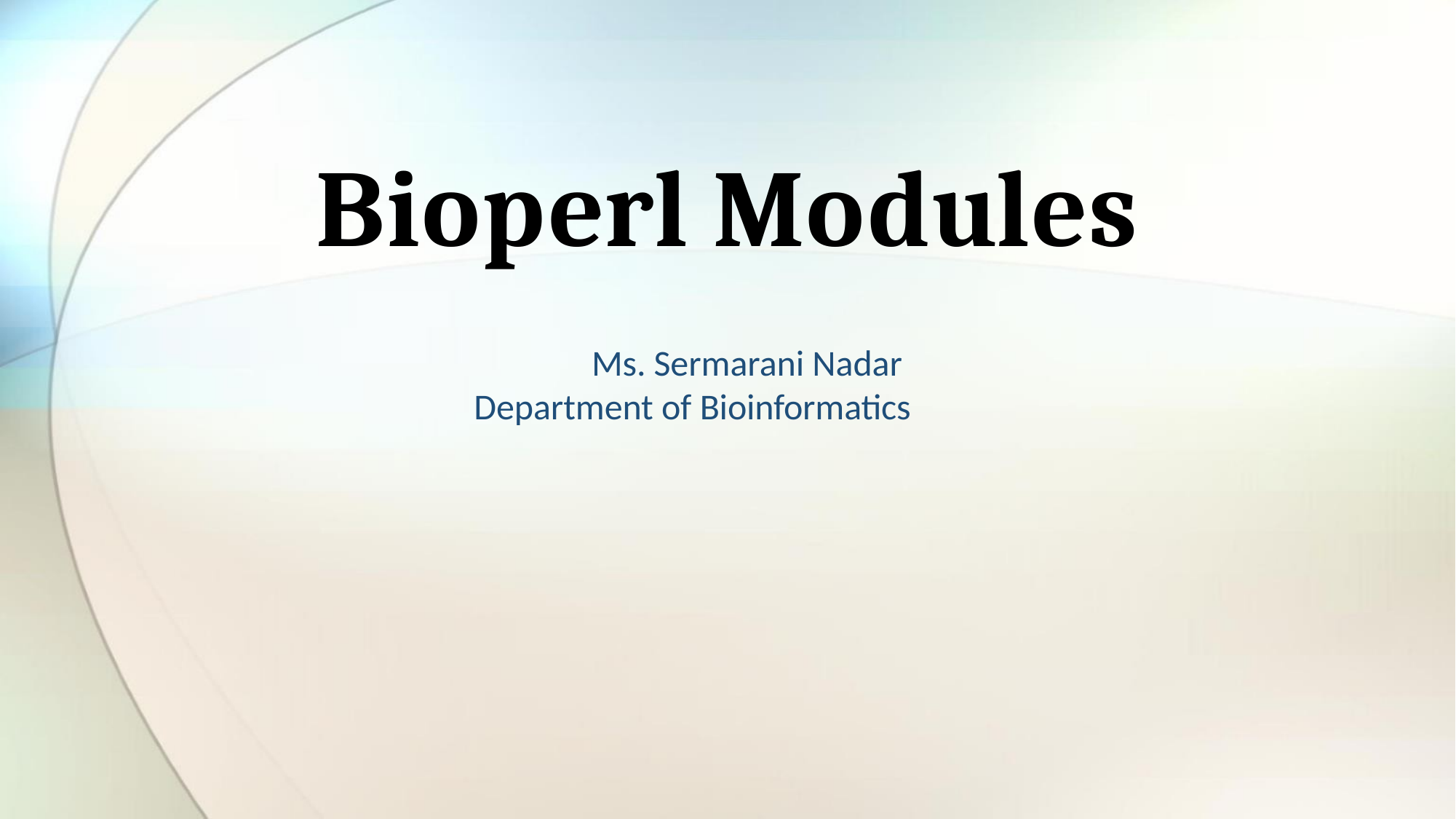

Bioperl Modules
Ms. Sermarani Nadar       Department of Bioinformatics